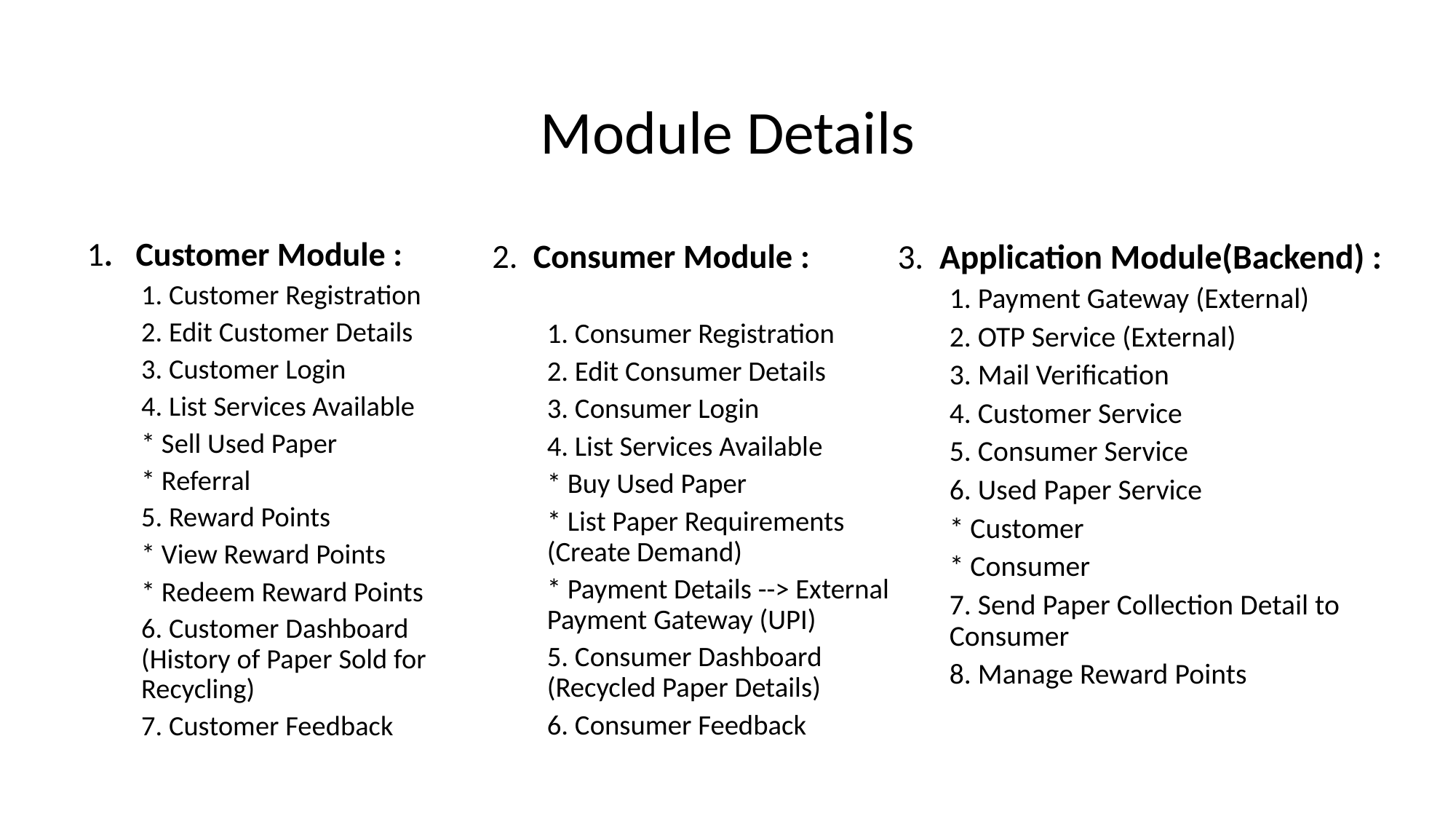

# Module Details
1.   Customer Module :
1. Customer Registration
2. Edit Customer Details
3. Customer Login
4. List Services Available
	* Sell Used Paper
	* Referral
5. Reward Points
	* View Reward Points
	* Redeem Reward Points
6. Customer Dashboard (History of Paper Sold for Recycling)
7. Customer Feedback

2.  Consumer Module :
1. Consumer Registration
2. Edit Consumer Details
3. Consumer Login
4. List Services Available
	* Buy Used Paper
	* List Paper Requirements (Create Demand)
	* Payment Details --> External Payment Gateway (UPI)
5. Consumer Dashboard (Recycled Paper Details)
6. Consumer Feedback
3.  Application Module(Backend) :
1. Payment Gateway (External)
2. OTP Service (External)
3. Mail Verification
4. Customer Service
5. Consumer Service
6. Used Paper Service
	* Customer
	* Consumer
7. Send Paper Collection Detail to Consumer
8. Manage Reward Points